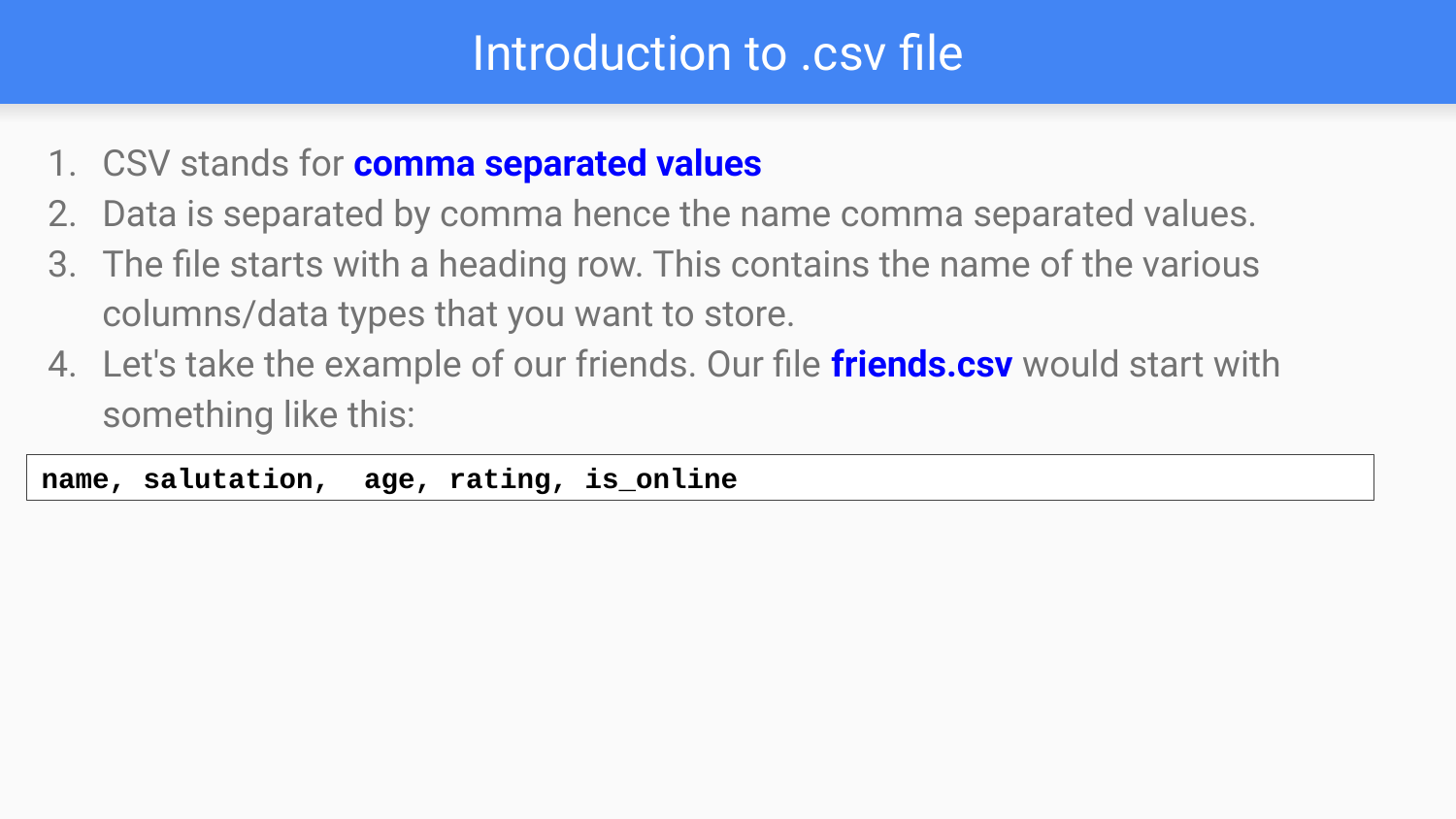

# Introduction to .csv file
CSV stands for comma separated values
Data is separated by comma hence the name comma separated values.
The file starts with a heading row. This contains the name of the various columns/data types that you want to store.
Let's take the example of our friends. Our file friends.csv would start with something like this:

name, salutation,  age, rating, is_online